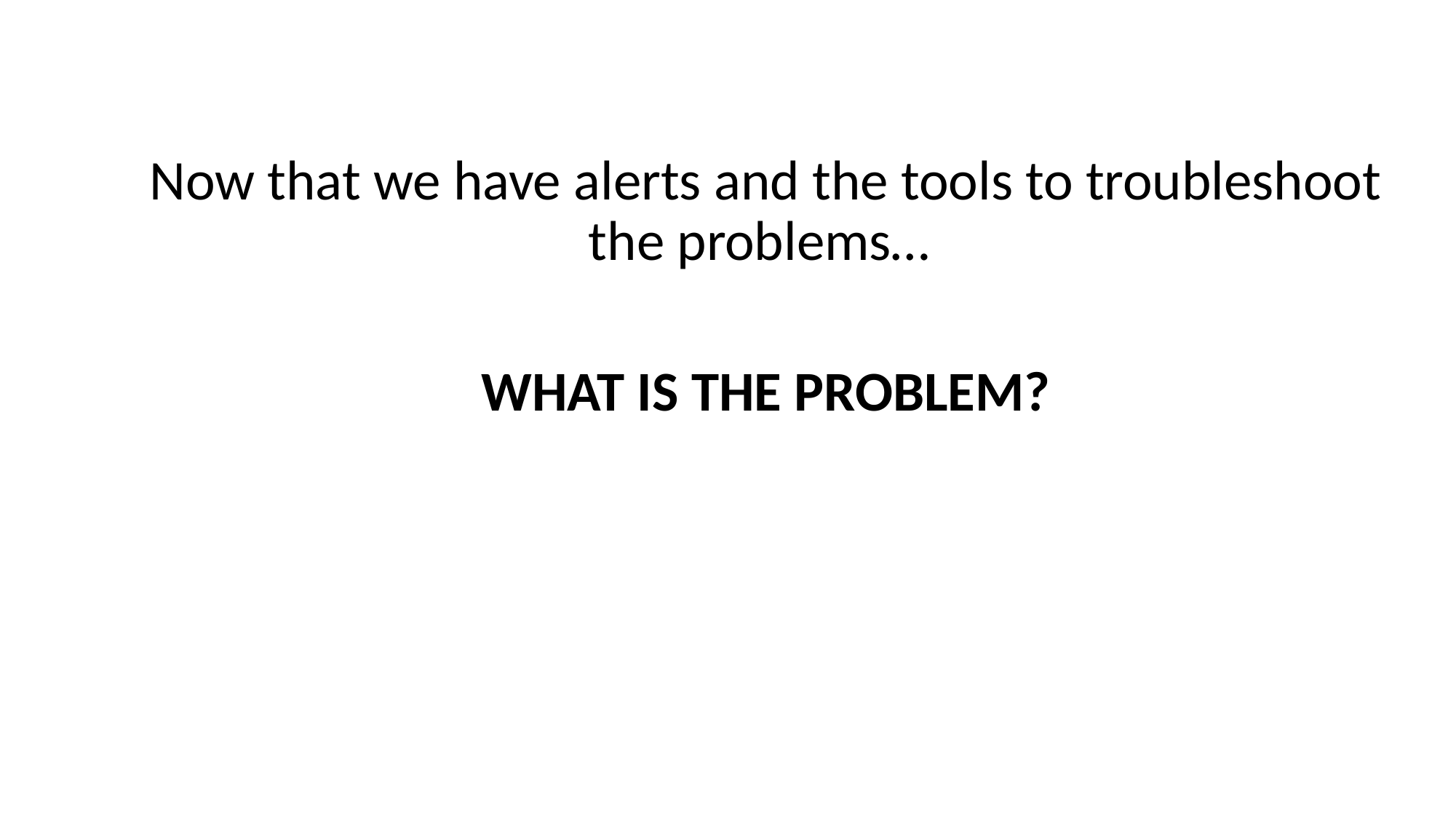

Now that we have alerts and the tools to troubleshoot the problems…

WHAT IS THE PROBLEM?